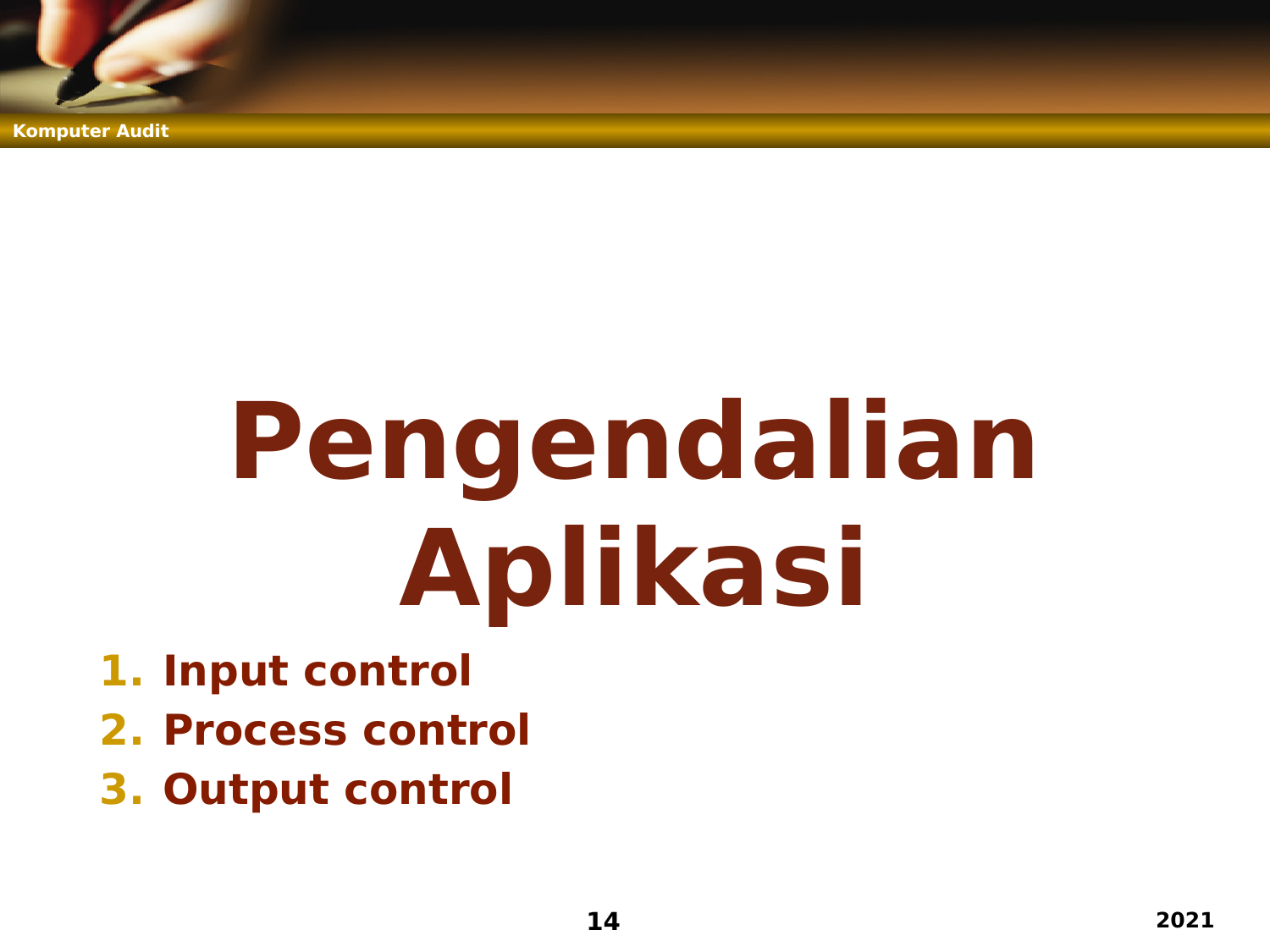

# Pengendalian Aplikasi
Input control
Process control
Output control
14
2021